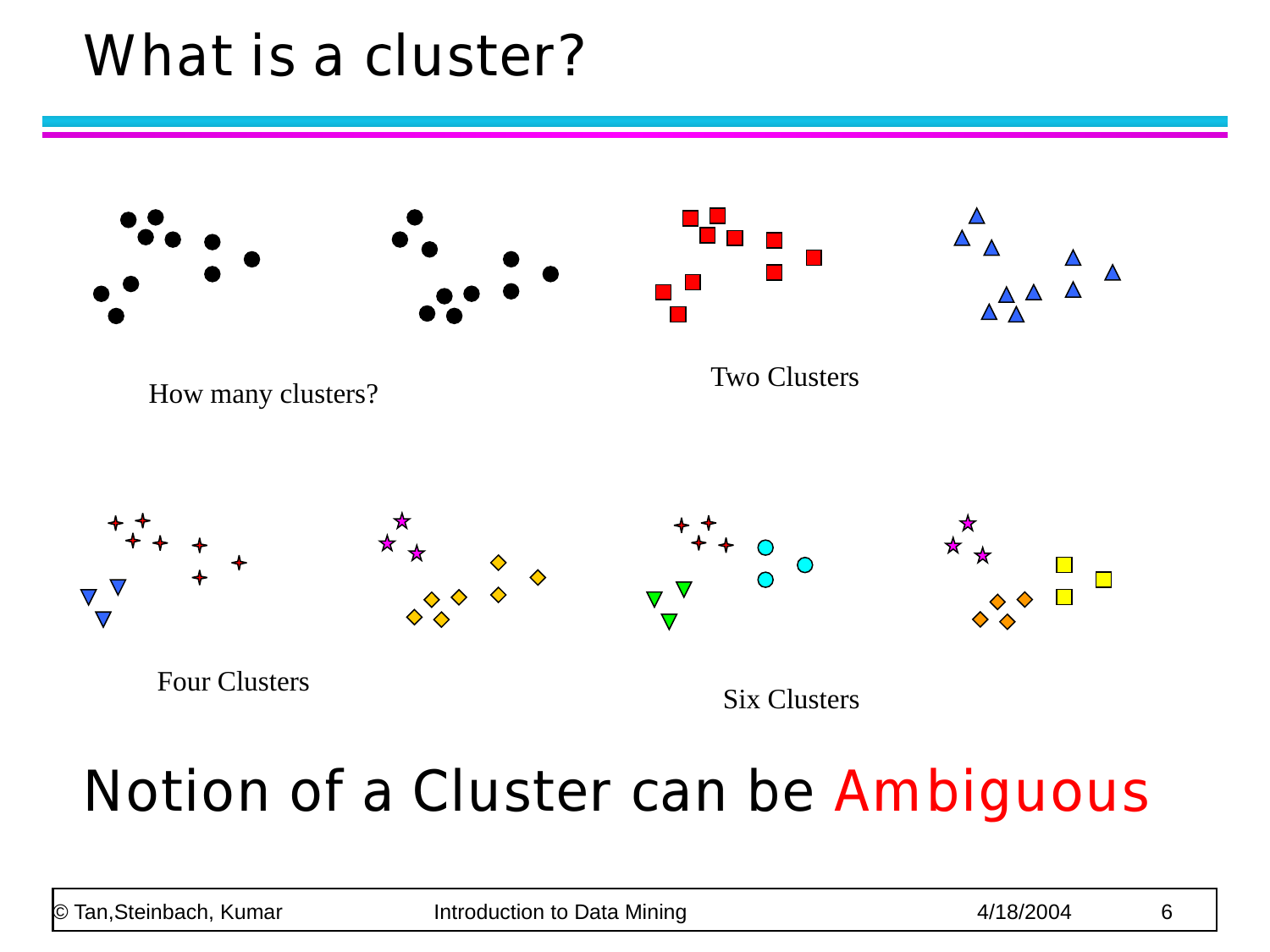

What is a cluster?

Two Clusters

How many clusters?

Four Clusters

Six Clusters
# Notion of a Cluster can be Ambiguous